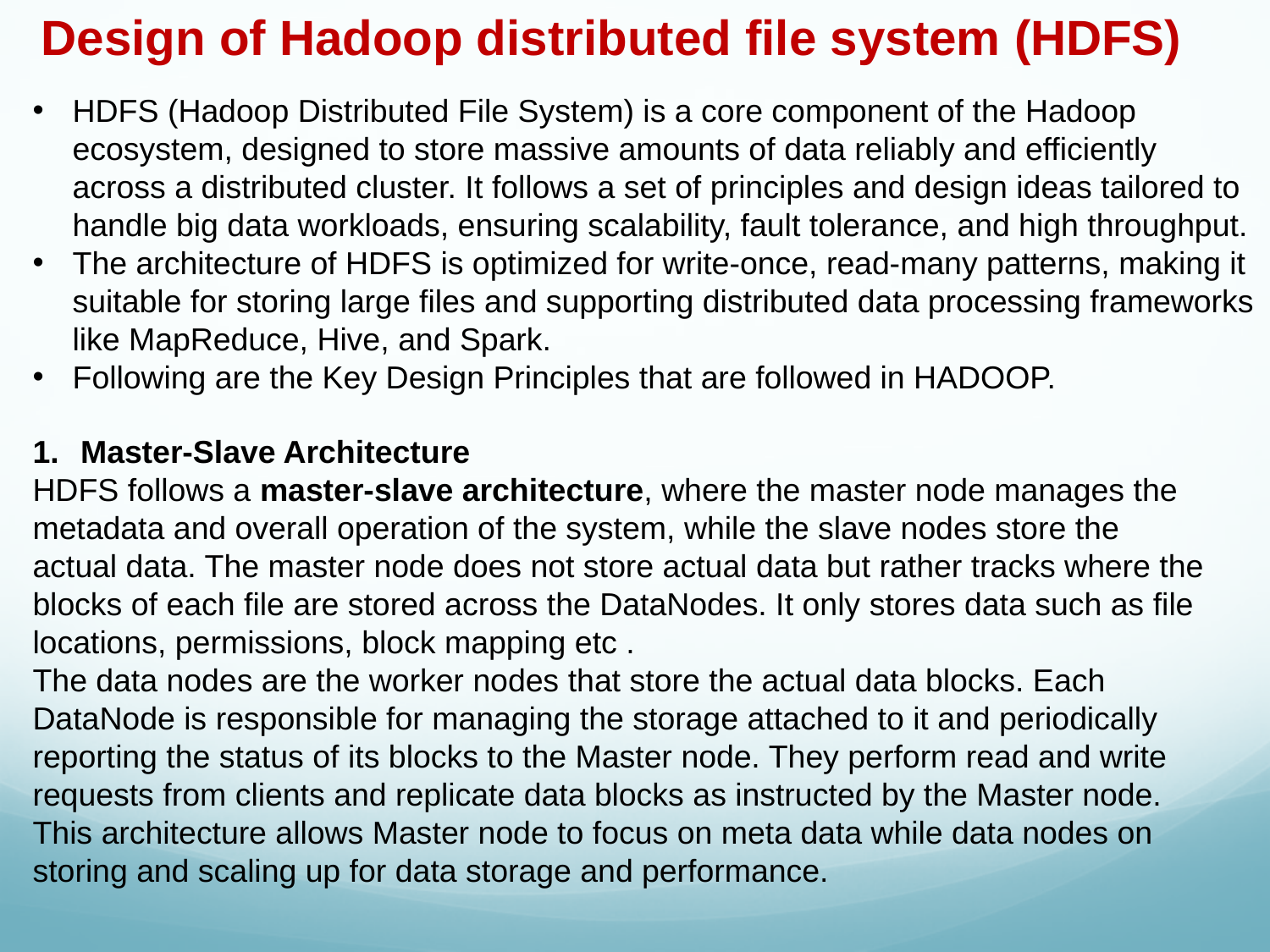

Design of Hadoop distributed file system (HDFS)
HDFS (Hadoop Distributed File System) is a core component of the Hadoop ecosystem, designed to store massive amounts of data reliably and efficiently across a distributed cluster. It follows a set of principles and design ideas tailored to handle big data workloads, ensuring scalability, fault tolerance, and high throughput.
The architecture of HDFS is optimized for write-once, read-many patterns, making it suitable for storing large files and supporting distributed data processing frameworks like MapReduce, Hive, and Spark.
Following are the Key Design Principles that are followed in HADOOP.
Master-Slave Architecture
HDFS follows a master-slave architecture, where the master node manages the metadata and overall operation of the system, while the slave nodes store the actual data. The master node does not store actual data but rather tracks where the blocks of each file are stored across the DataNodes. It only stores data such as file locations, permissions, block mapping etc .
The data nodes are the worker nodes that store the actual data blocks. Each DataNode is responsible for managing the storage attached to it and periodically reporting the status of its blocks to the Master node. They perform read and write requests from clients and replicate data blocks as instructed by the Master node.
This architecture allows Master node to focus on meta data while data nodes on storing and scaling up for data storage and performance.